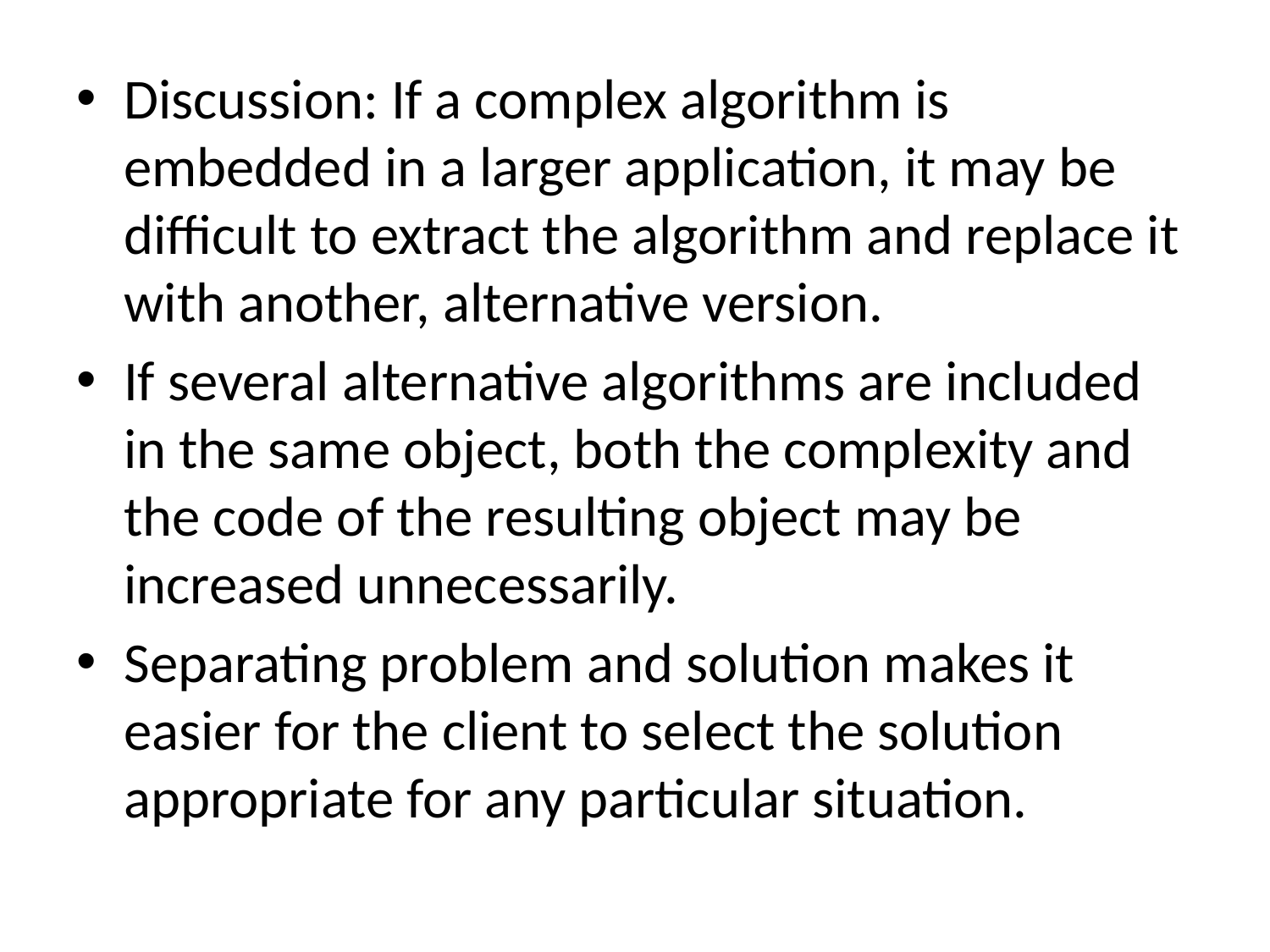

Discussion: If a complex algorithm is embedded in a larger application, it may be difficult to extract the algorithm and replace it with another, alternative version.
If several alternative algorithms are included in the same object, both the complexity and the code of the resulting object may be increased unnecessarily.
Separating problem and solution makes it easier for the client to select the solution appropriate for any particular situation.